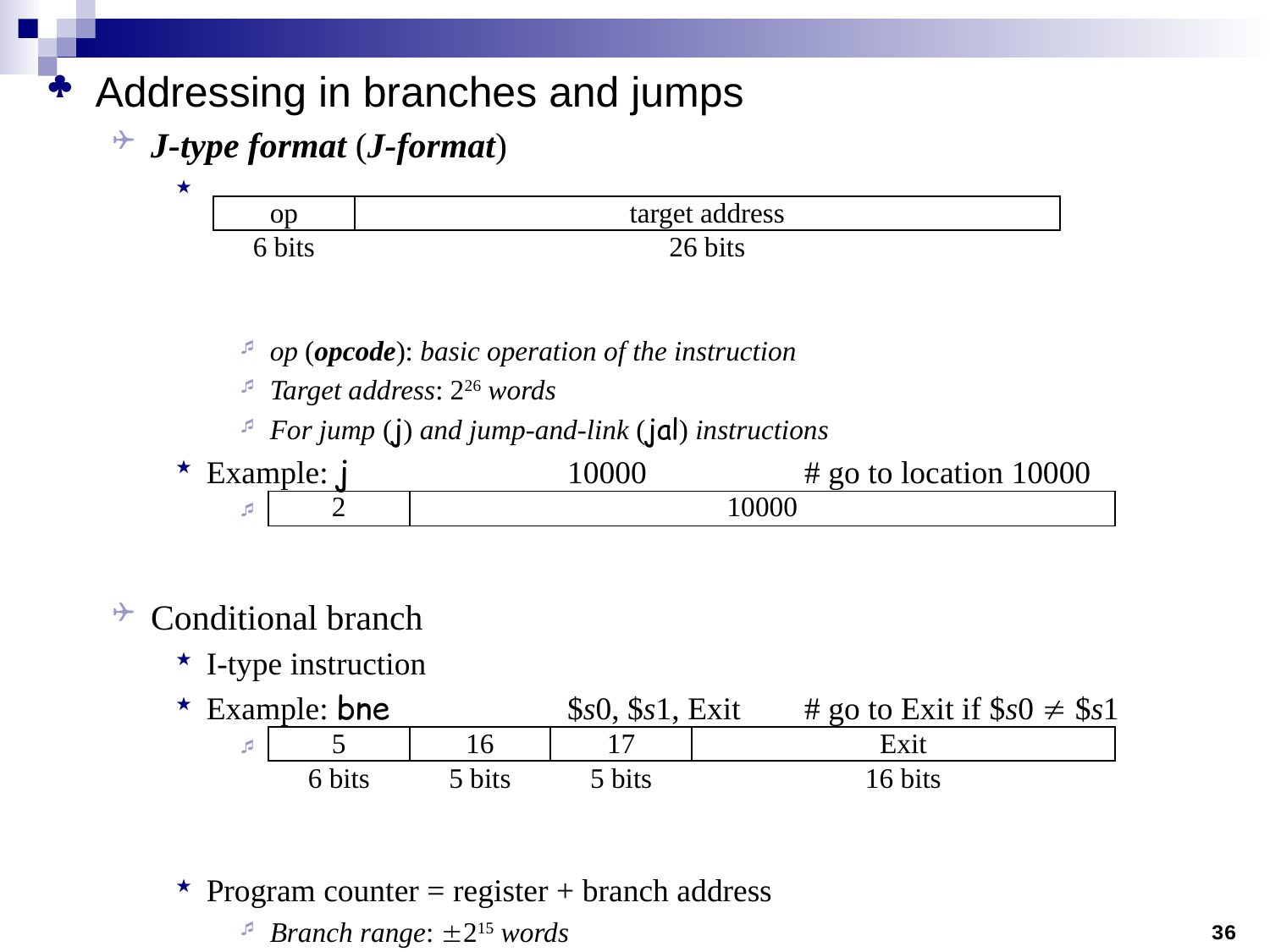

Addressing in branches and jumps
J-type format (J-format)

op (opcode): basic operation of the instruction
Target address: 226 words
For jump (j) and jump-and-link (jal) instructions
Example: j	10000	# go to location 10000

Conditional branch
I-type instruction
Example: bne	$s0, $s1, Exit	# go to Exit if $s0 ≠ $s1

Program counter = register + branch address
Branch range: ±215 words
The program to be as large as 232 words
| op | target address |
| --- | --- |
| 6 bits | 26 bits |
| 2 | 10000 |
| --- | --- |
| 5 | 16 | 17 | Exit |
| --- | --- | --- | --- |
| 6 bits | 5 bits | 5 bits | 16 bits |
36